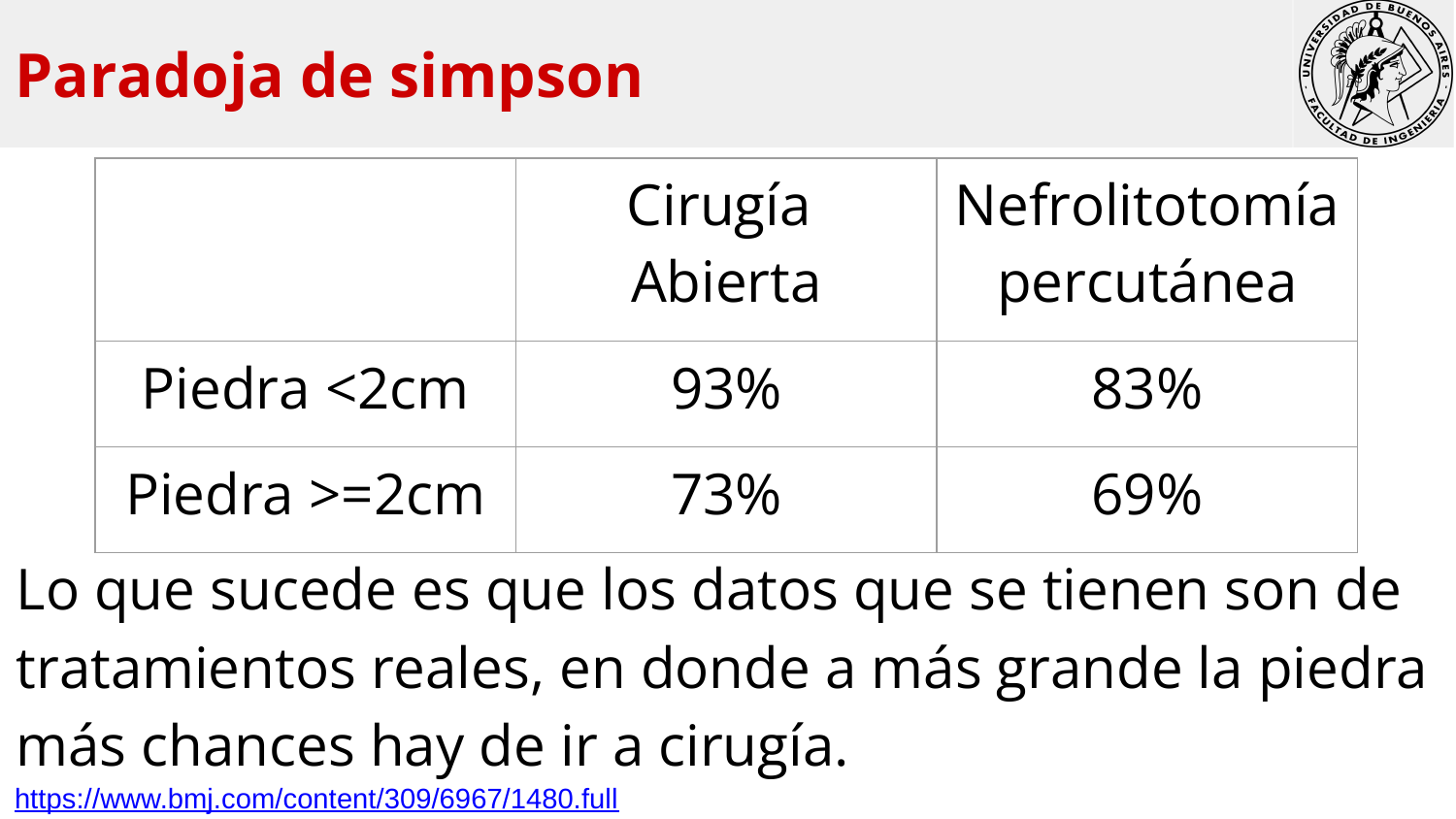

Paradoja de simpson
|  | Cirugía Abierta | Nefrolitotomía percutánea |
| --- | --- | --- |
| Piedra <2cm | 93% | 83% |
| Piedra >=2cm | 73% | 69% |
Lo que sucede es que los datos que se tienen son de tratamientos reales, en donde a más grande la piedra más chances hay de ir a cirugía.
https://www.bmj.com/content/309/6967/1480.full